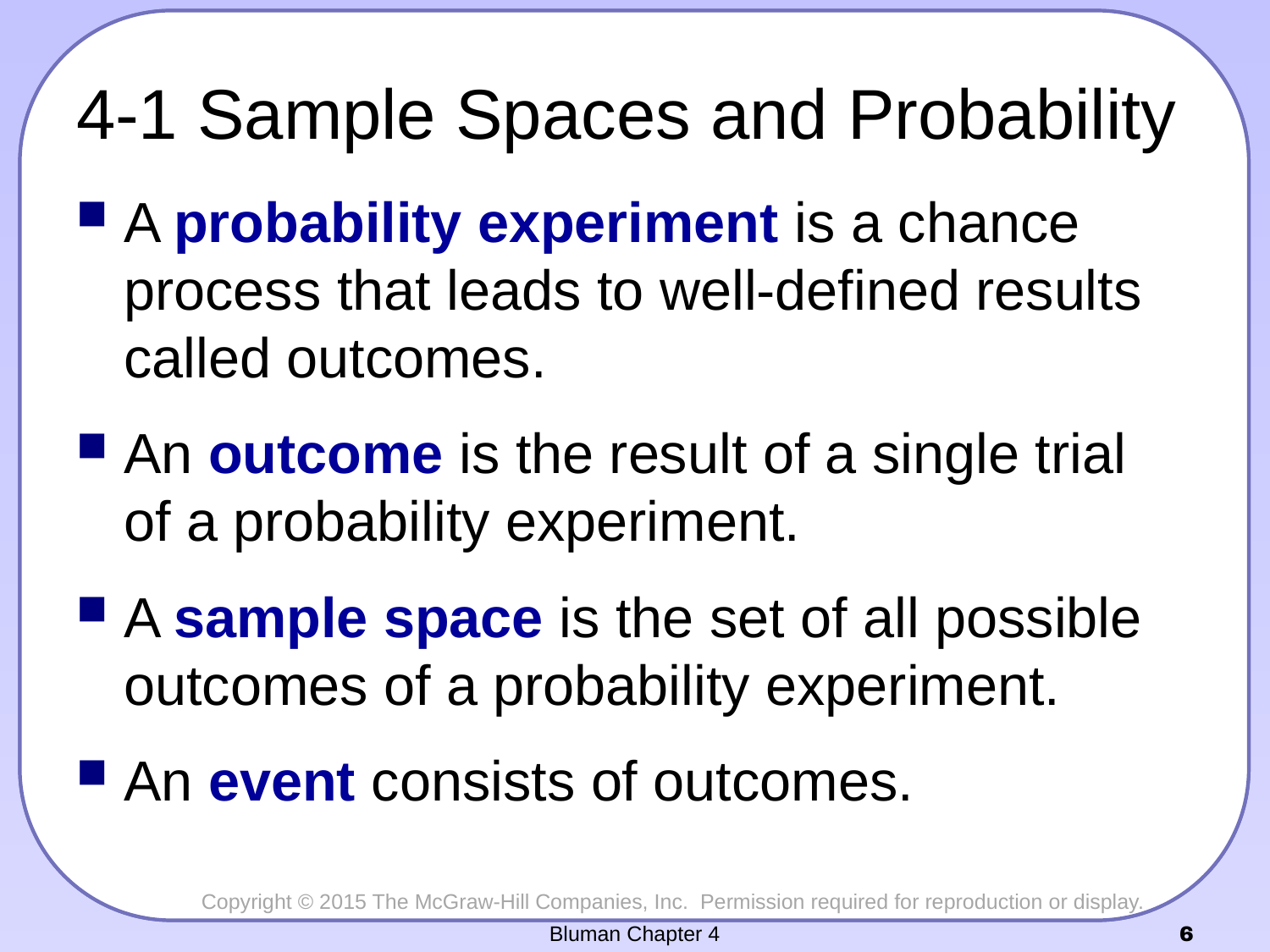

# 4-1 Sample Spaces and Probability
A probability experiment is a chance process that leads to well-defined results called outcomes.
An outcome is the result of a single trial of a probability experiment.
A sample space is the set of all possible outcomes of a probability experiment.
An event consists of outcomes.
Bluman Chapter 4
6